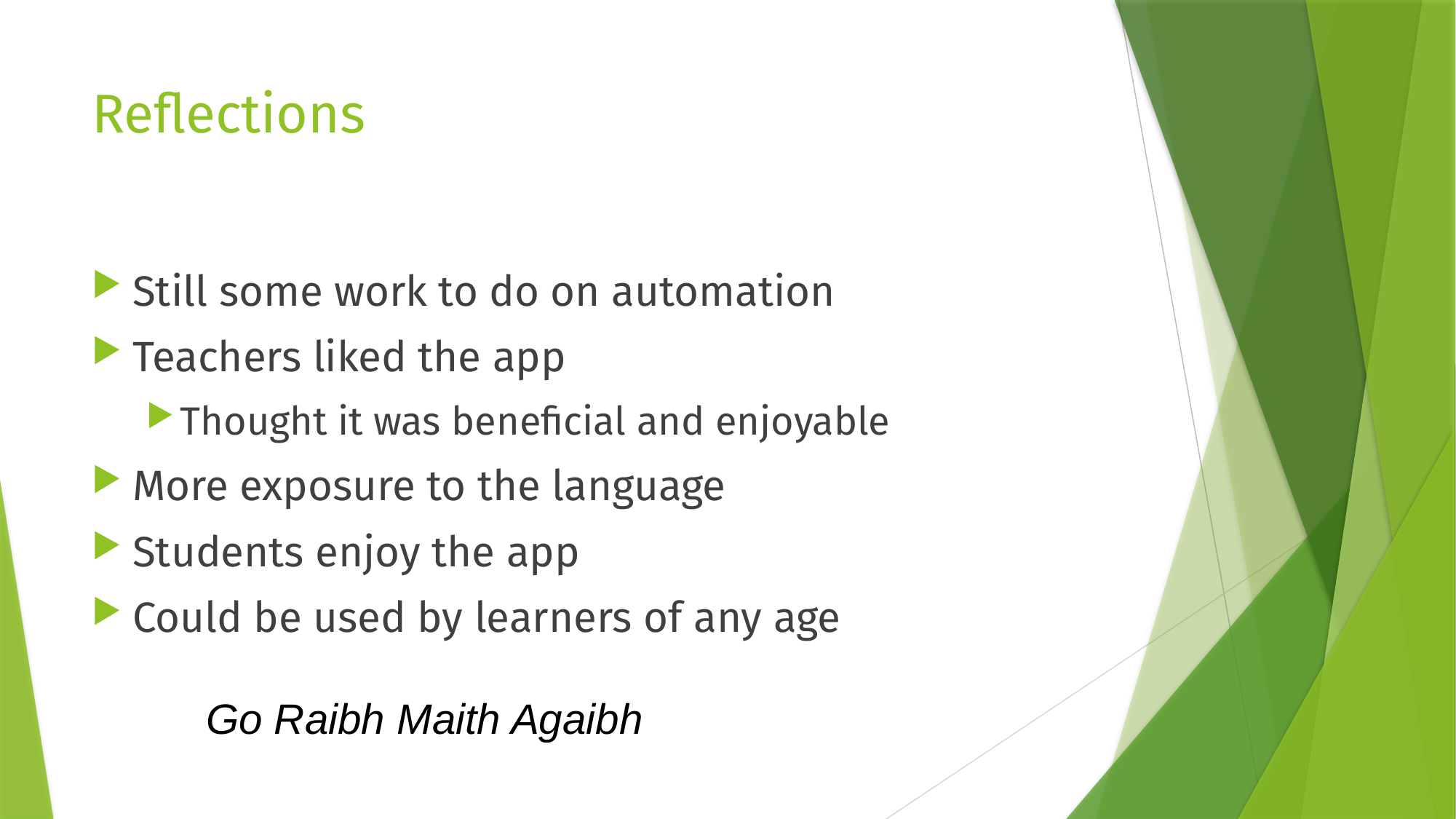

# Reflections
Still some work to do on automation
Teachers liked the app
Thought it was beneficial and enjoyable
More exposure to the language
Students enjoy the app
Could be used by learners of any age
Go Raibh Maith Agaibh